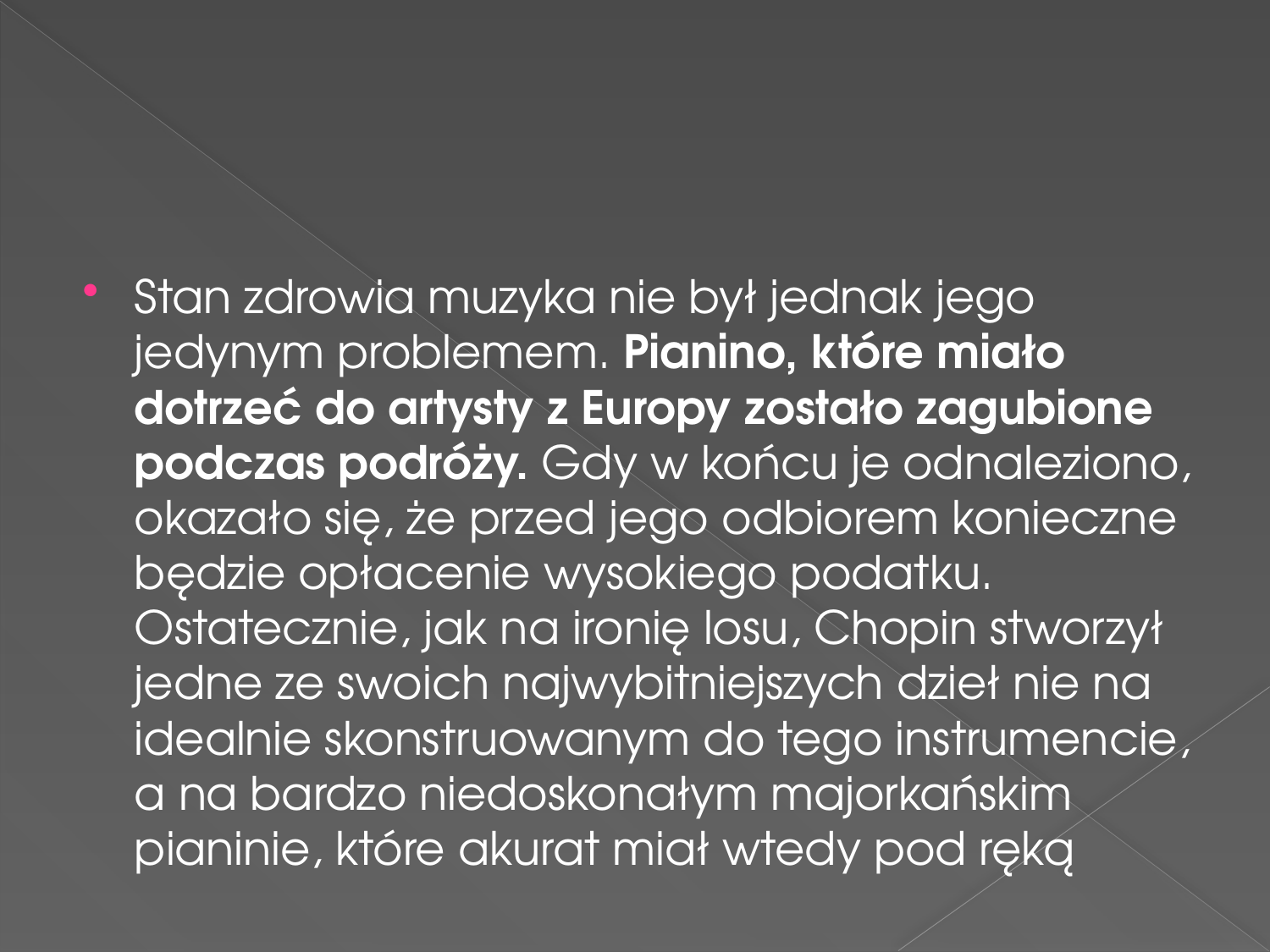

#
Stan zdrowia muzyka nie był jednak jego jedynym problemem. Pianino, które miało dotrzeć do artysty z Europy zostało zagubione podczas podróży. Gdy w końcu je odnaleziono, okazało się, że przed jego odbiorem konieczne będzie opłacenie wysokiego podatku. Ostatecznie, jak na ironię losu, Chopin stworzył jedne ze swoich najwybitniejszych dzieł nie na idealnie skonstruowanym do tego instrumencie, a na bardzo niedoskonałym majorkańskim pianinie, które akurat miał wtedy pod ręką